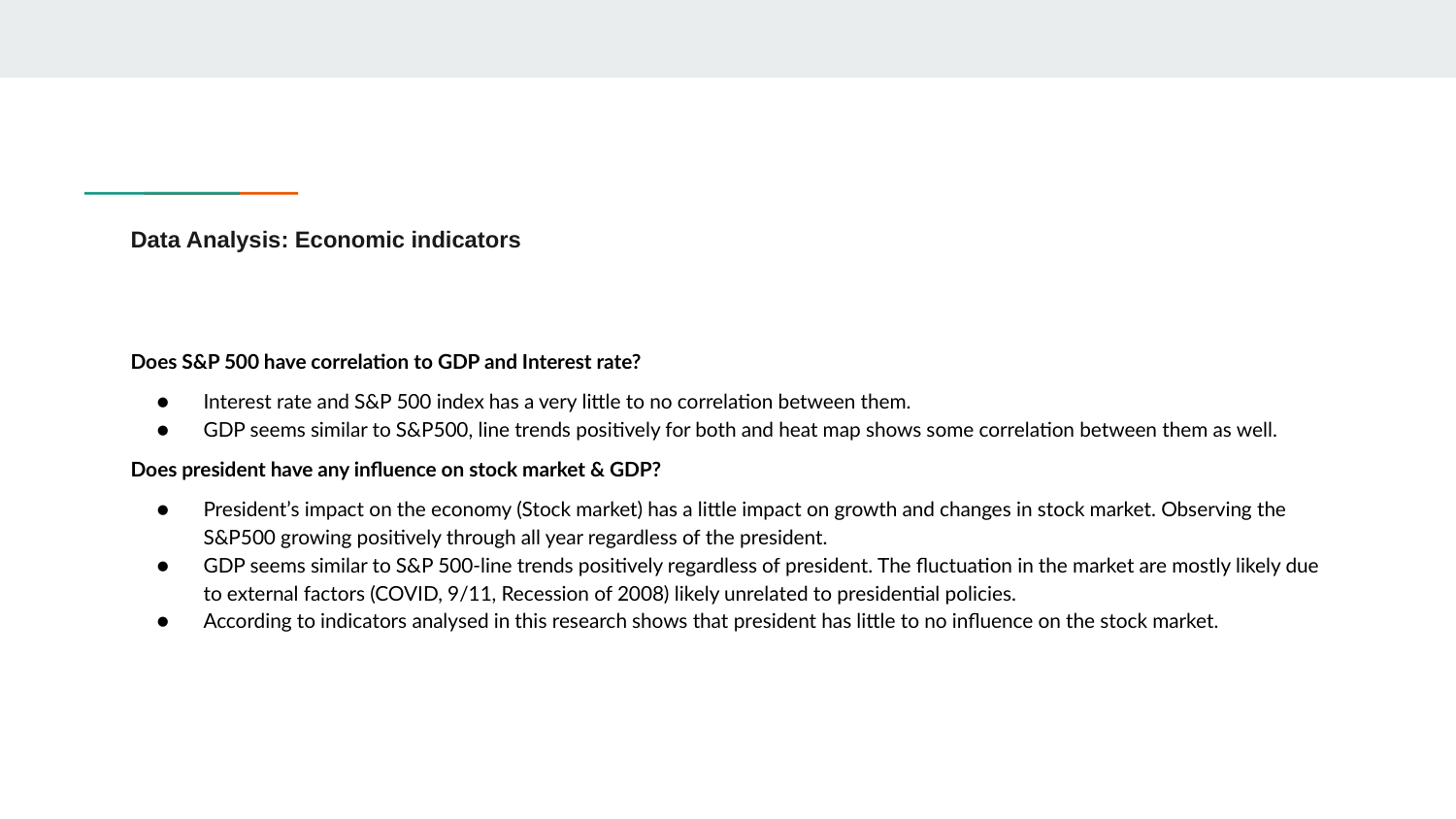

# Data Analysis: Economic indicators
Does S&P 500 have correlation to GDP and Interest rate?
Interest rate and S&P 500 index has a very little to no correlation between them.
GDP seems similar to S&P500, line trends positively for both and heat map shows some correlation between them as well.
Does president have any influence on stock market & GDP?
President’s impact on the economy (Stock market) has a little impact on growth and changes in stock market. Observing the S&P500 growing positively through all year regardless of the president.
GDP seems similar to S&P 500-line trends positively regardless of president. The fluctuation in the market are mostly likely due to external factors (COVID, 9/11, Recession of 2008) likely unrelated to presidential policies.
According to indicators analysed in this research shows that president has little to no influence on the stock market.